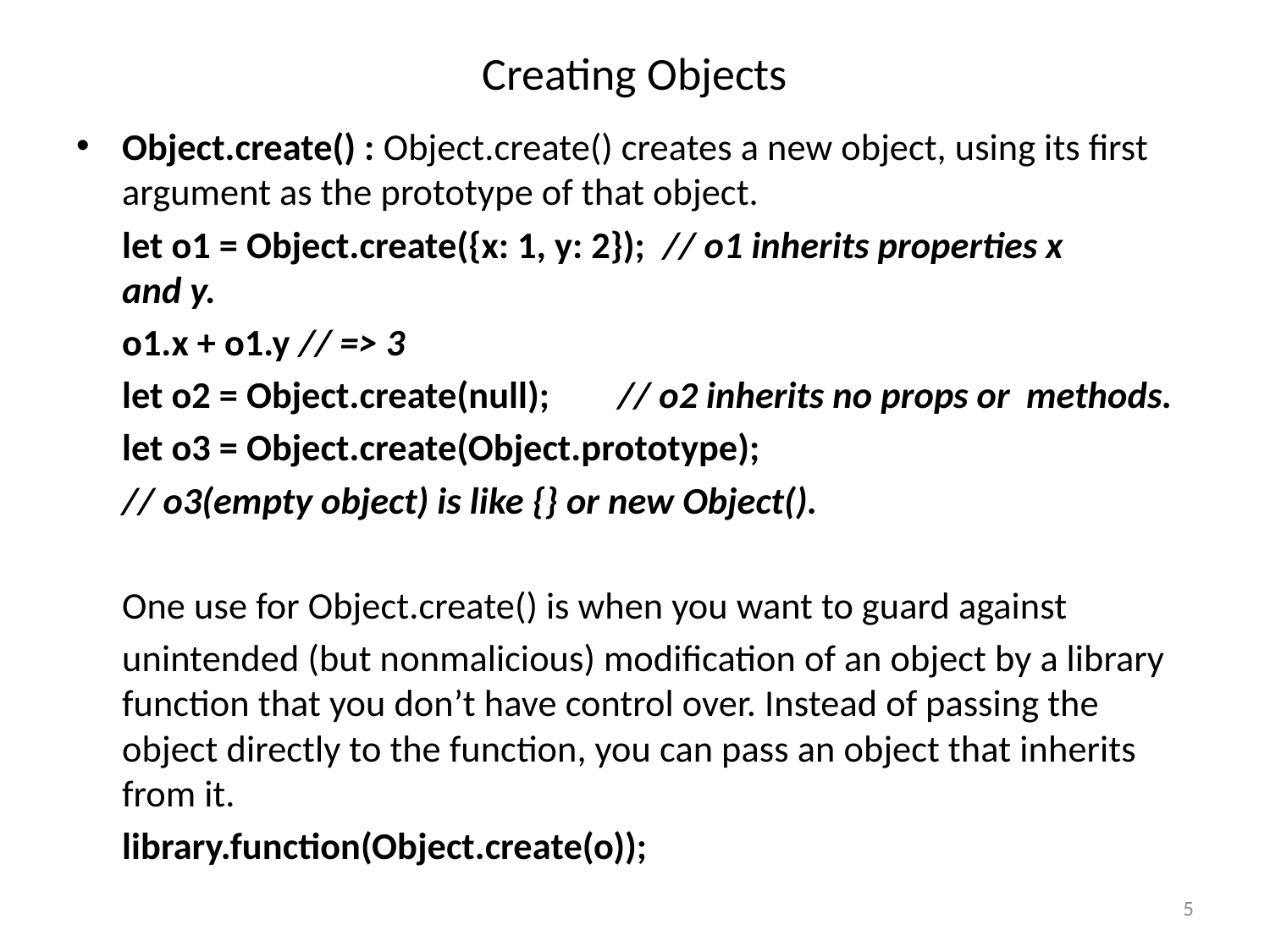

# Creating Objects
Object.create() : Object.create() creates a new object, using its first argument as the prototype of that object.
	let o1 = Object.create({x: 1, y: 2});  // o1 inherits properties x 						and y.
	o1.x + o1.y // => 3
	let o2 = Object.create(null);        // o2 inherits no props or 						methods.
	let o3 = Object.create(Object.prototype);
			// o3(empty object) is like {} or new Object().

	One use for Object.create() is when you want to guard against
	unintended (but nonmalicious) modification of an object by a library function that you don’t have control over. Instead of passing the object directly to the function, you can pass an object that inherits from it.
	library.function(Object.create(o));
5